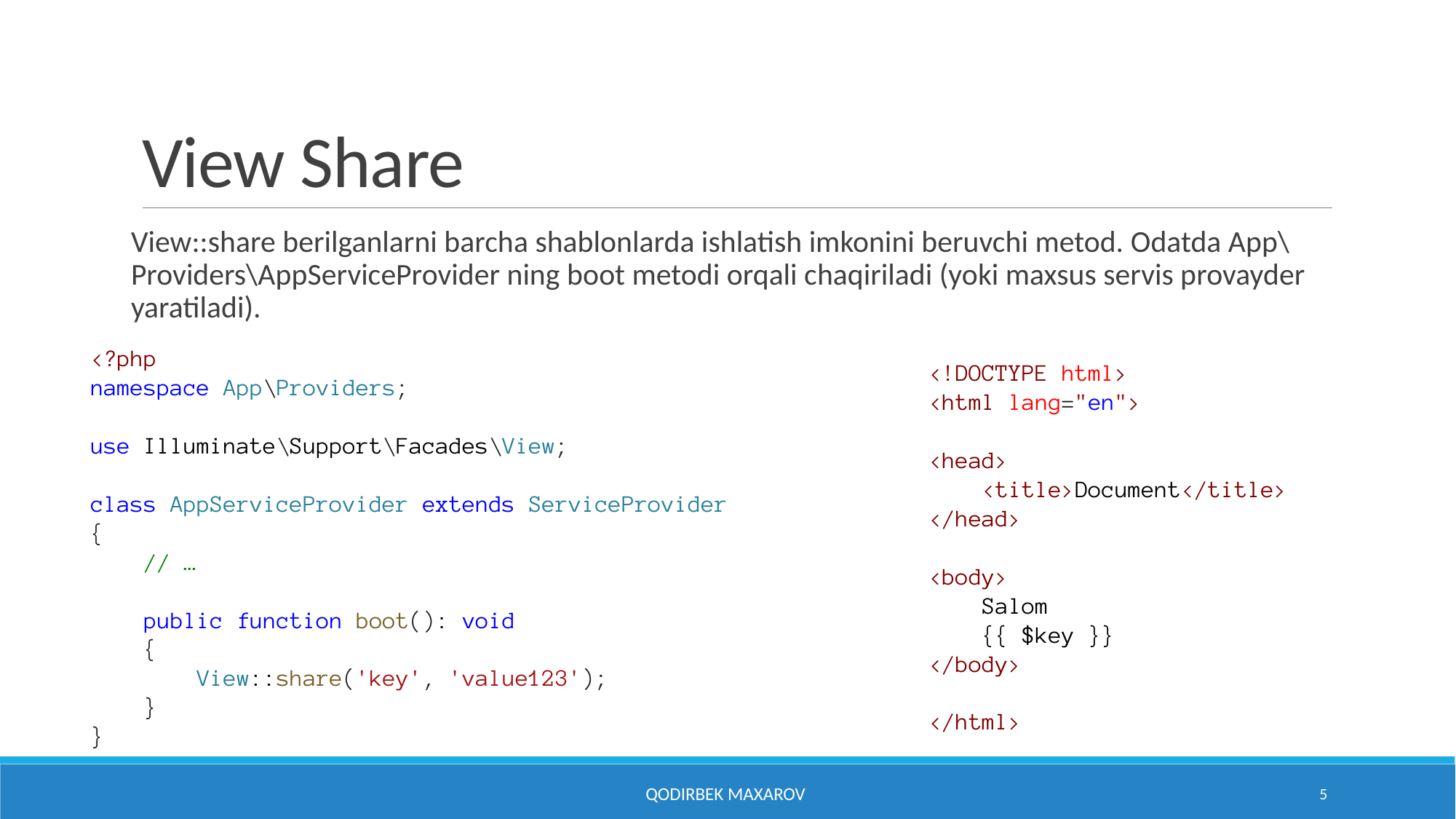

# View Share
View::share berilganlarni barcha shablonlarda ishlatish imkonini beruvchi metod. Odatda App\Providers\AppServiceProvider ning boot metodi orqali chaqiriladi (yoki maxsus servis provayder yaratiladi).
<?php
namespace App\Providers;
use Illuminate\Support\Facades\View;
class AppServiceProvider extends ServiceProvider
{
    // …
    public function boot(): void
    {
        View::share('key', 'value123');
    }
}
<!DOCTYPE html>
<html lang="en">
<head>
    <title>Document</title>
</head>
<body>
    Salom
    {{ $key }}
</body>
</html>
Qodirbek Maxarov
5